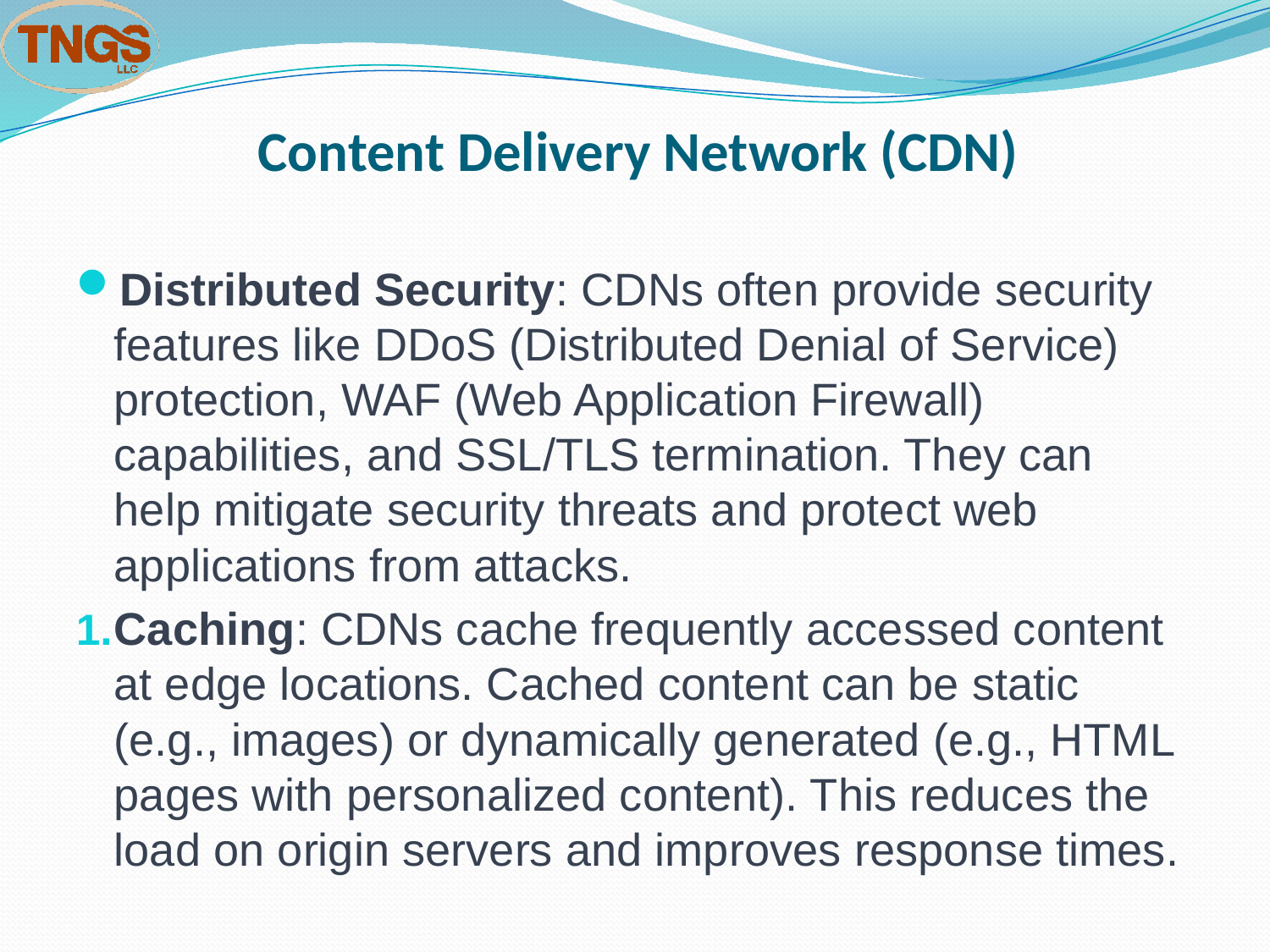

# Content Delivery Network (CDN)
Distributed Security: CDNs often provide security features like DDoS (Distributed Denial of Service) protection, WAF (Web Application Firewall) capabilities, and SSL/TLS termination. They can help mitigate security threats and protect web applications from attacks.
Caching: CDNs cache frequently accessed content at edge locations. Cached content can be static (e.g., images) or dynamically generated (e.g., HTML pages with personalized content). This reduces the load on origin servers and improves response times.